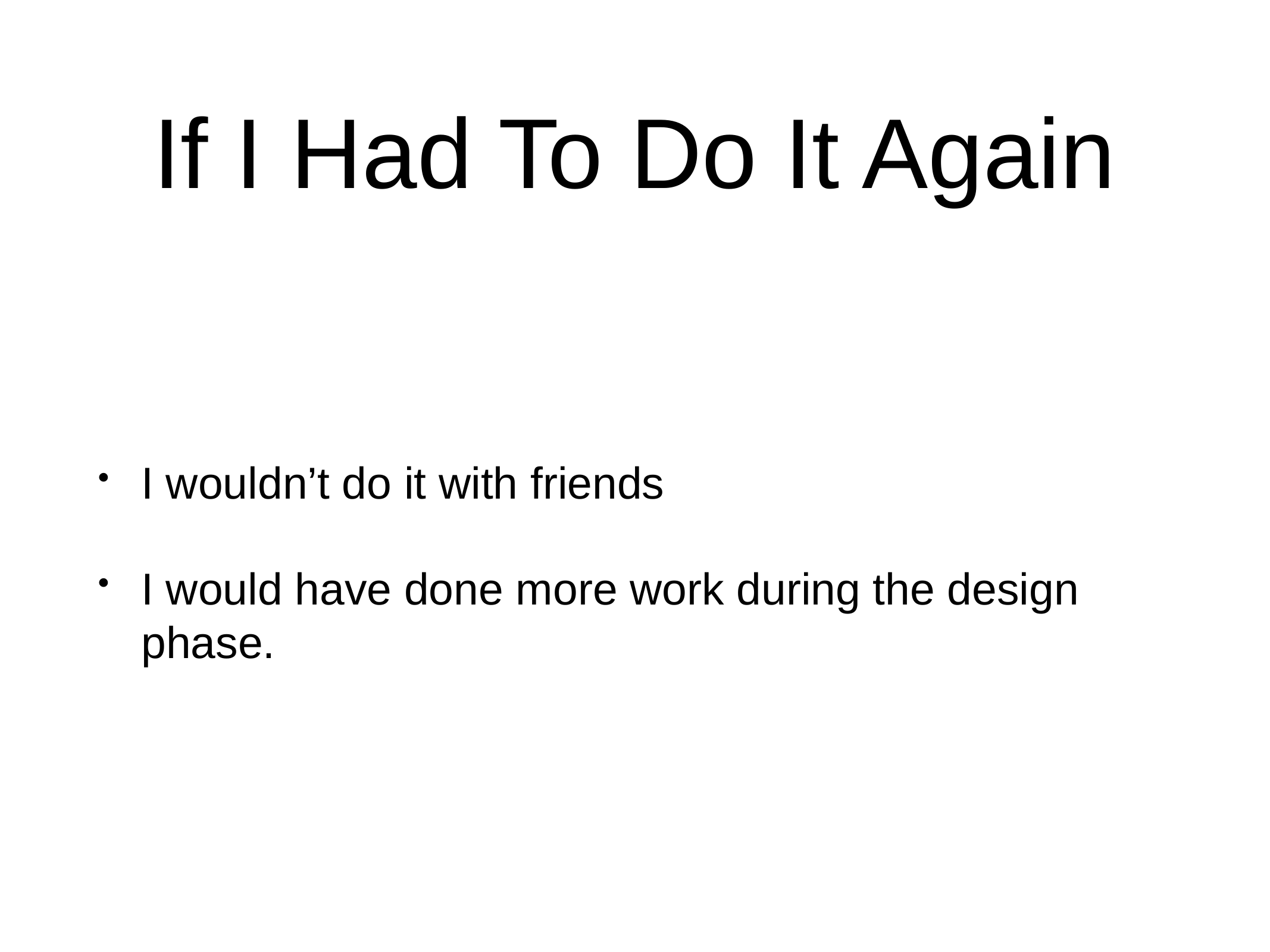

# If I Had To Do It Again
I wouldn’t do it with friends
I would have done more work during the design phase.